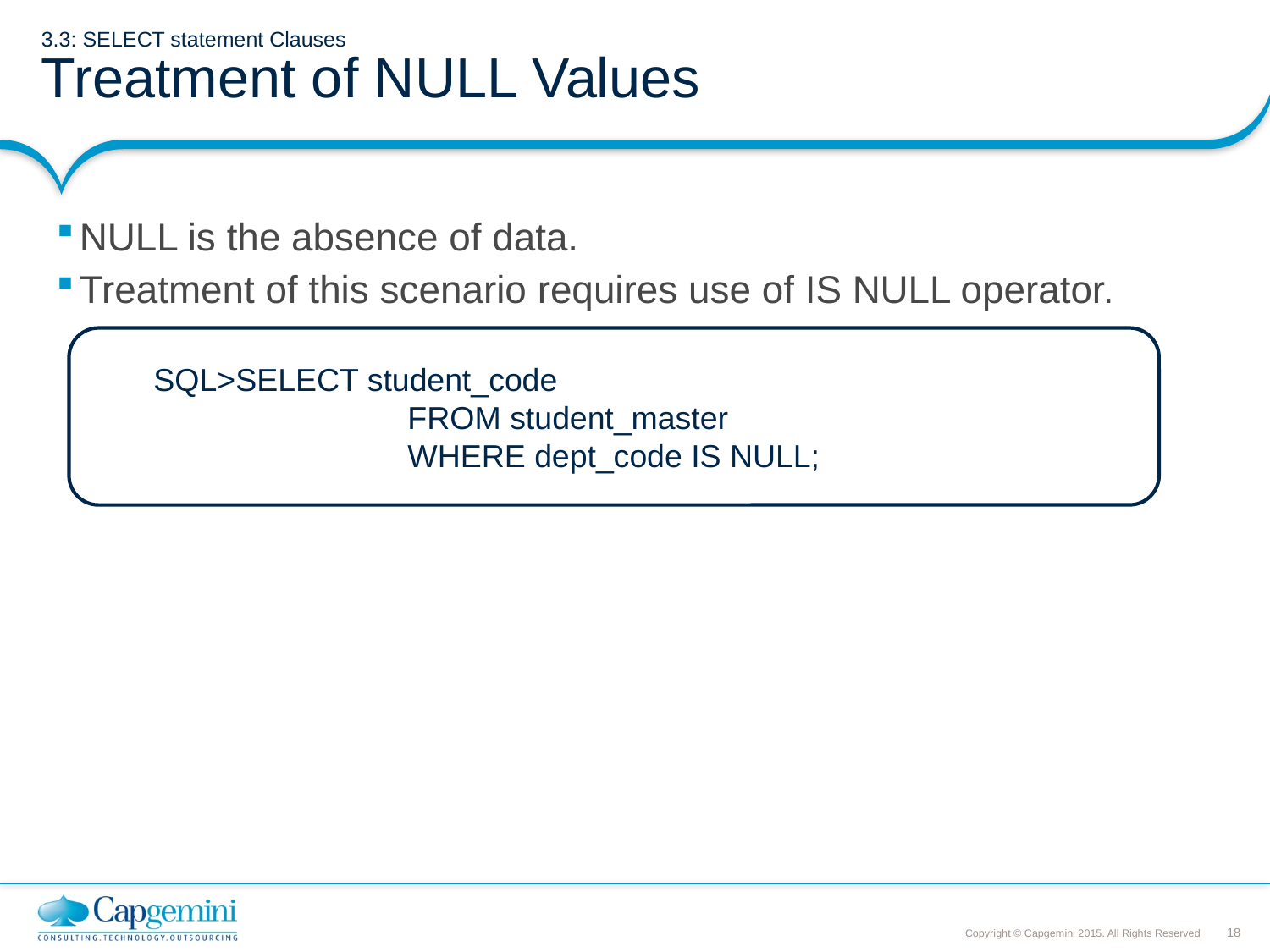

# 3.3: SELECT statement Clauses Treatment of NULL Values
NULL is the absence of data.
Treatment of this scenario requires use of IS NULL operator.

SQL>SELECT student_code
		FROM student_master
		WHERE dept_code IS NULL;